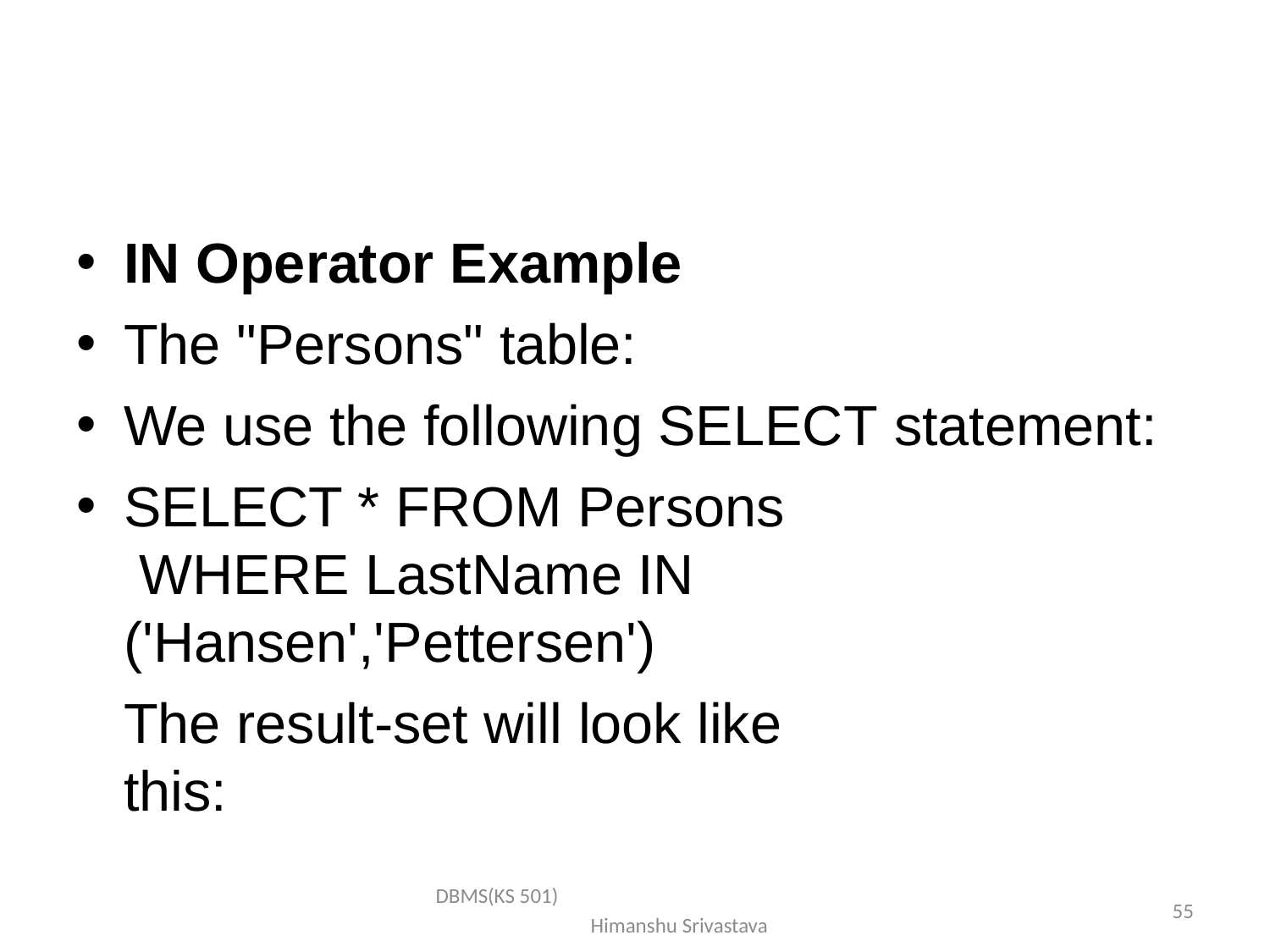

IN Operator Example
The "Persons" table:
We use the following SELECT statement:
SELECT * FROM Persons  WHERE LastName IN  ('Hansen','Pettersen')
The result-set will look like this:
DBMS(KS 501)                                                                            Himanshu Srivastava
55